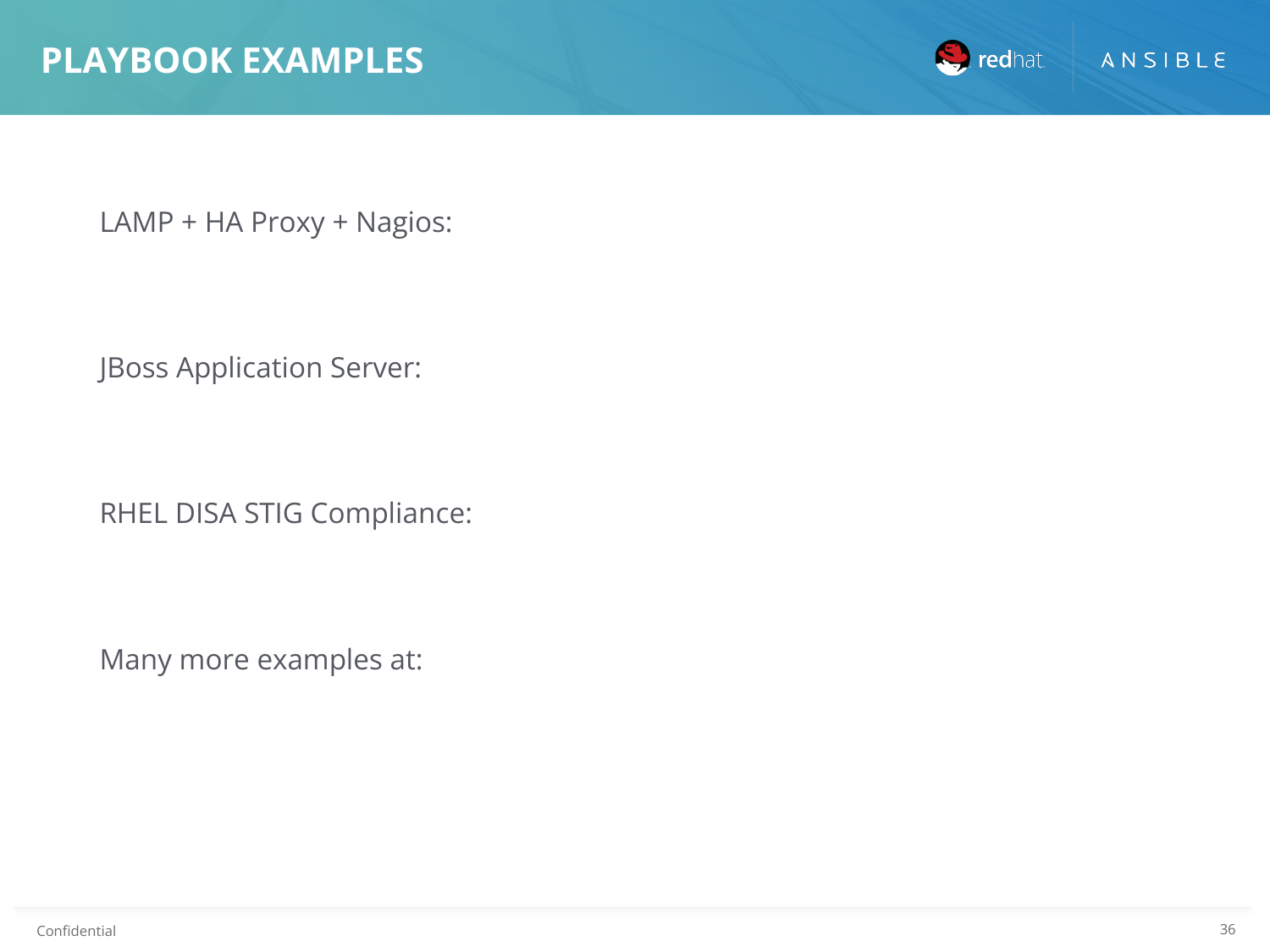

PLAYBOOK EXAMPLES
LAMP + HA Proxy + Nagios:
https://github.com/ansible/ansible-examples/tree/master/lamp_haproxy

JBoss Application Server:
https://github.com/ansible/ansible-examples/tree/master/jboss-standalone

RHEL DISA STIG Compliance:
http://www.ansible.com/security-stig

Many more examples at:
http://galaxy.ansible.com
https://github.com/ansible/ansible-examples

Confidential
36